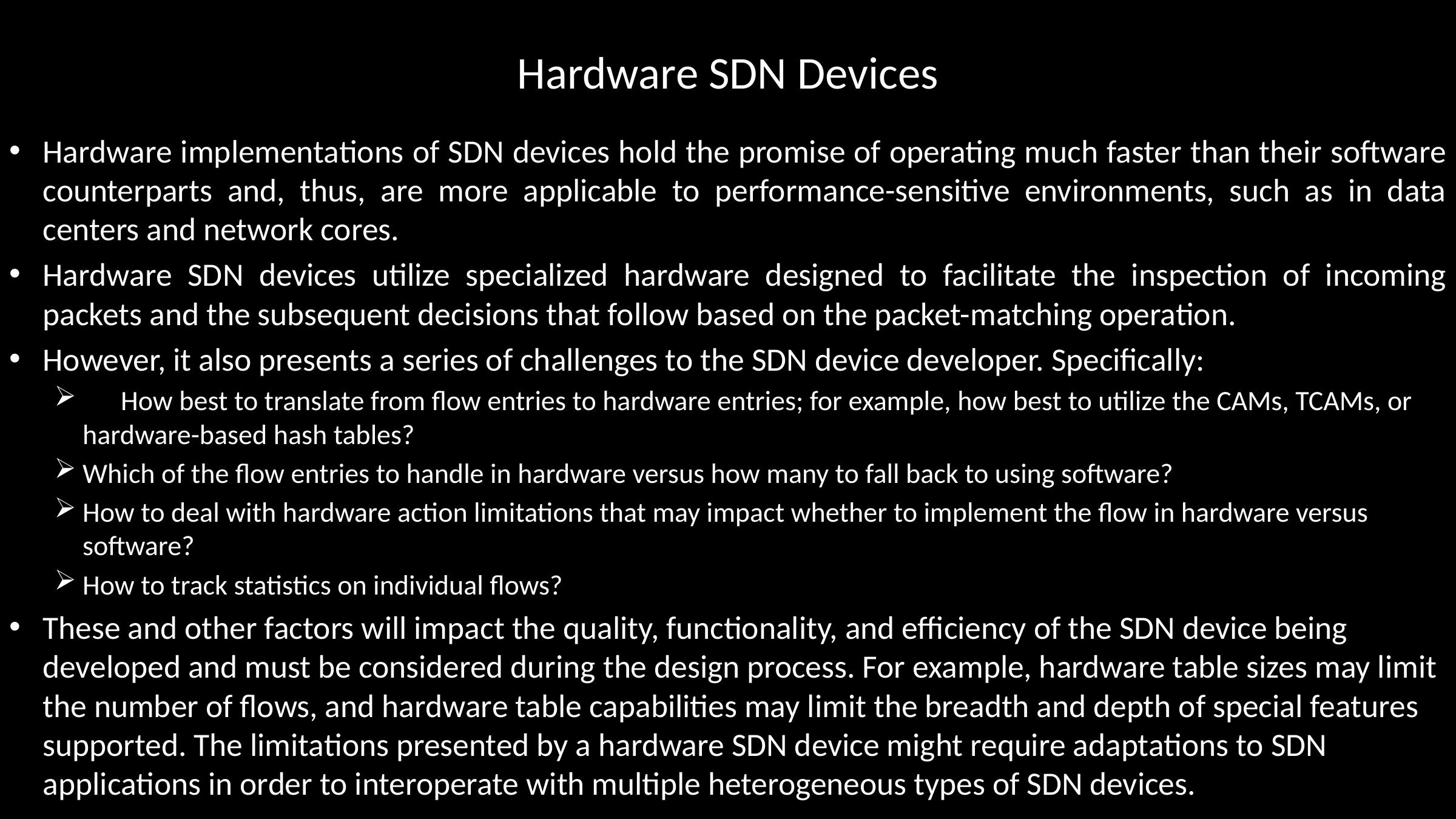

# Hardware SDN Devices
Hardware implementations of SDN devices hold the promise of operating much faster than their software counterparts and, thus, are more applicable to performance-sensitive environments, such as in data centers and network cores.
Hardware SDN devices utilize specialized hardware designed to facilitate the inspection of incoming packets and the subsequent decisions that follow based on the packet-matching operation.
However, it also presents a series of challenges to the SDN device developer. Specifically:
      How best to translate from flow entries to hardware entries; for example, how best to utilize the CAMs, TCAMs, or hardware-based hash tables?
Which of the flow entries to handle in hardware versus how many to fall back to using software?
How to deal with hardware action limitations that may impact whether to implement the flow in hardware versus software?
How to track statistics on individual flows?
These and other factors will impact the quality, functionality, and efficiency of the SDN device being developed and must be considered during the design process. For example, hardware table sizes may limit the number of flows, and hardware table capabilities may limit the breadth and depth of special features supported. The limitations presented by a hardware SDN device might require adaptations to SDN applications in order to interoperate with multiple heterogeneous types of SDN devices.